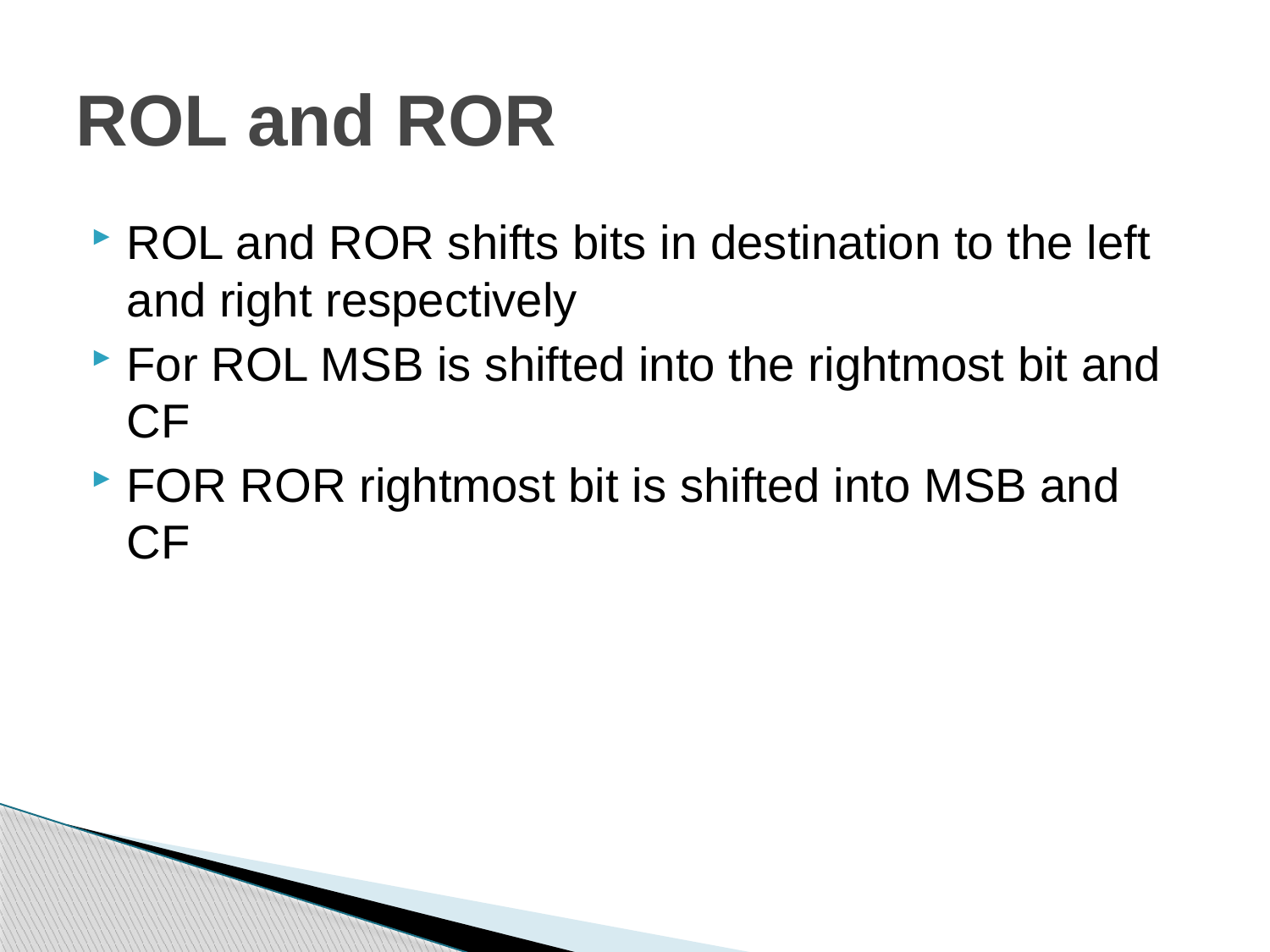

# ROL and ROR
ROL and ROR shifts bits in destination to the left and right respectively
For ROL MSB is shifted into the rightmost bit and CF
FOR ROR rightmost bit is shifted into MSB and CF